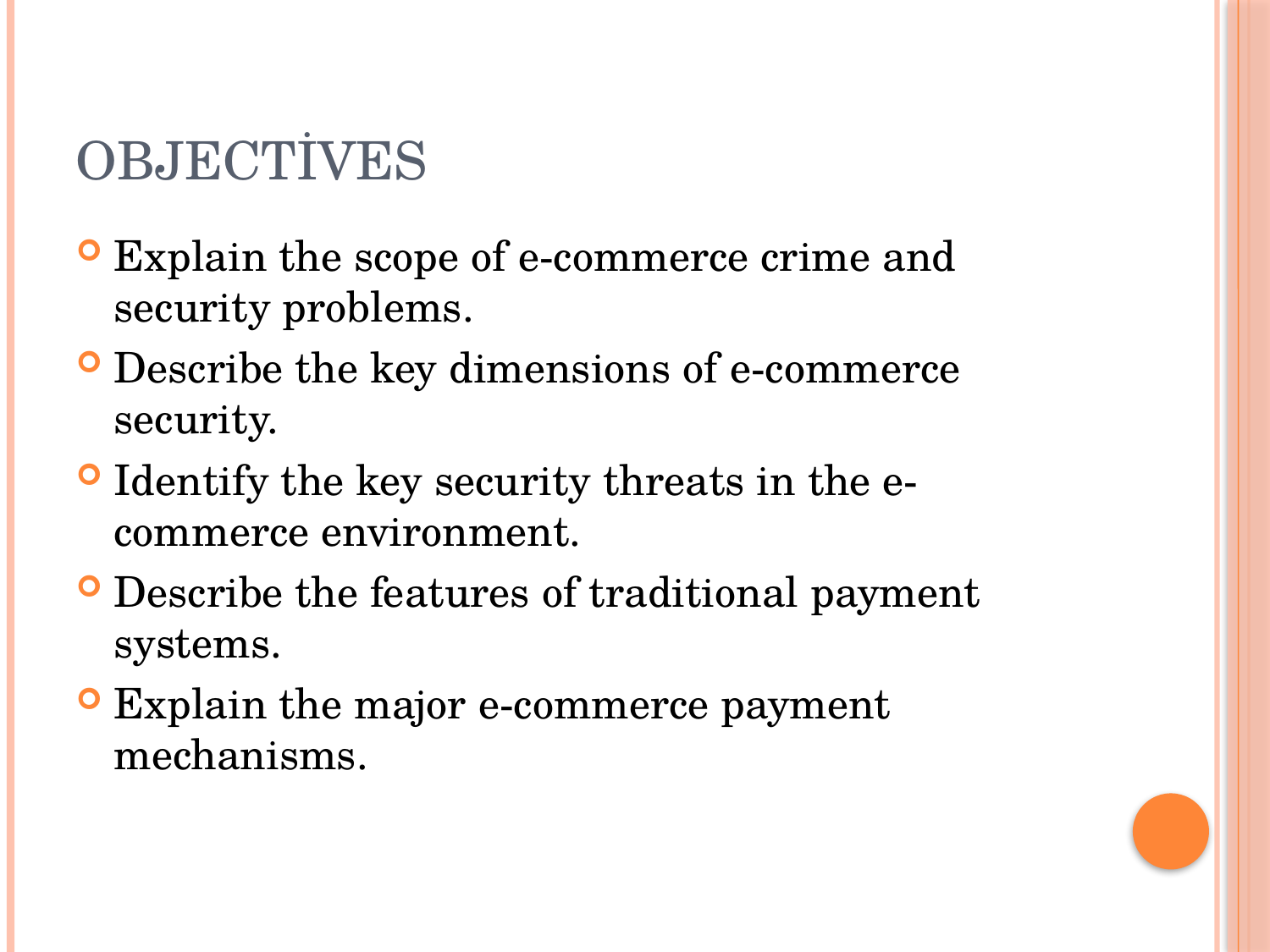

# Objectives
Explain the scope of e-commerce crime and security problems.
Describe the key dimensions of e-commerce security.
Identify the key security threats in the e-commerce environment.
Describe the features of traditional payment systems.
Explain the major e-commerce payment mechanisms.